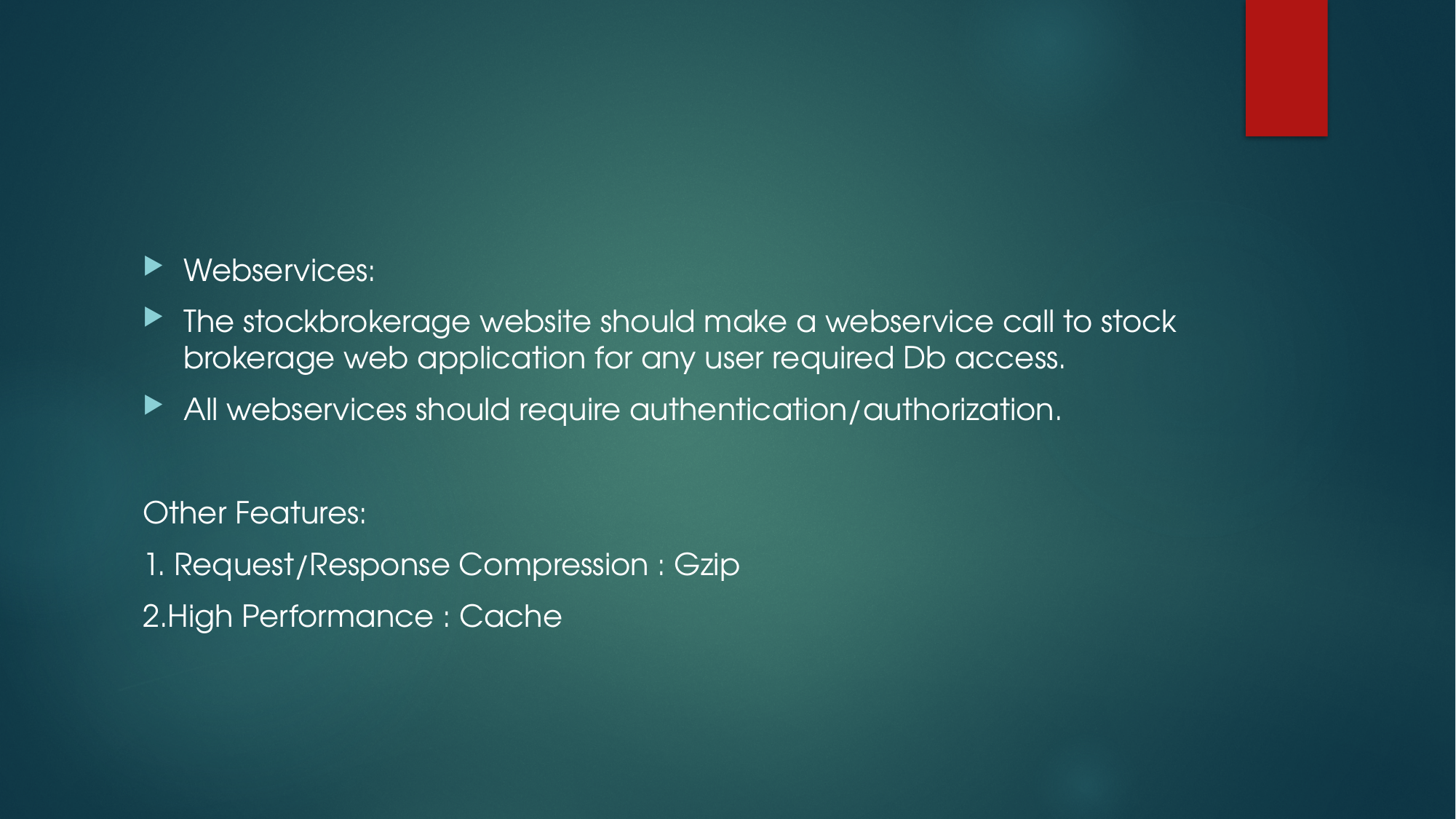

#
Webservices:
The stockbrokerage website should make a webservice call to stock brokerage web application for any user required Db access.
All webservices should require authentication/authorization.

Other Features:
1. Request/Response Compression : Gzip
2.High Performance : Cache